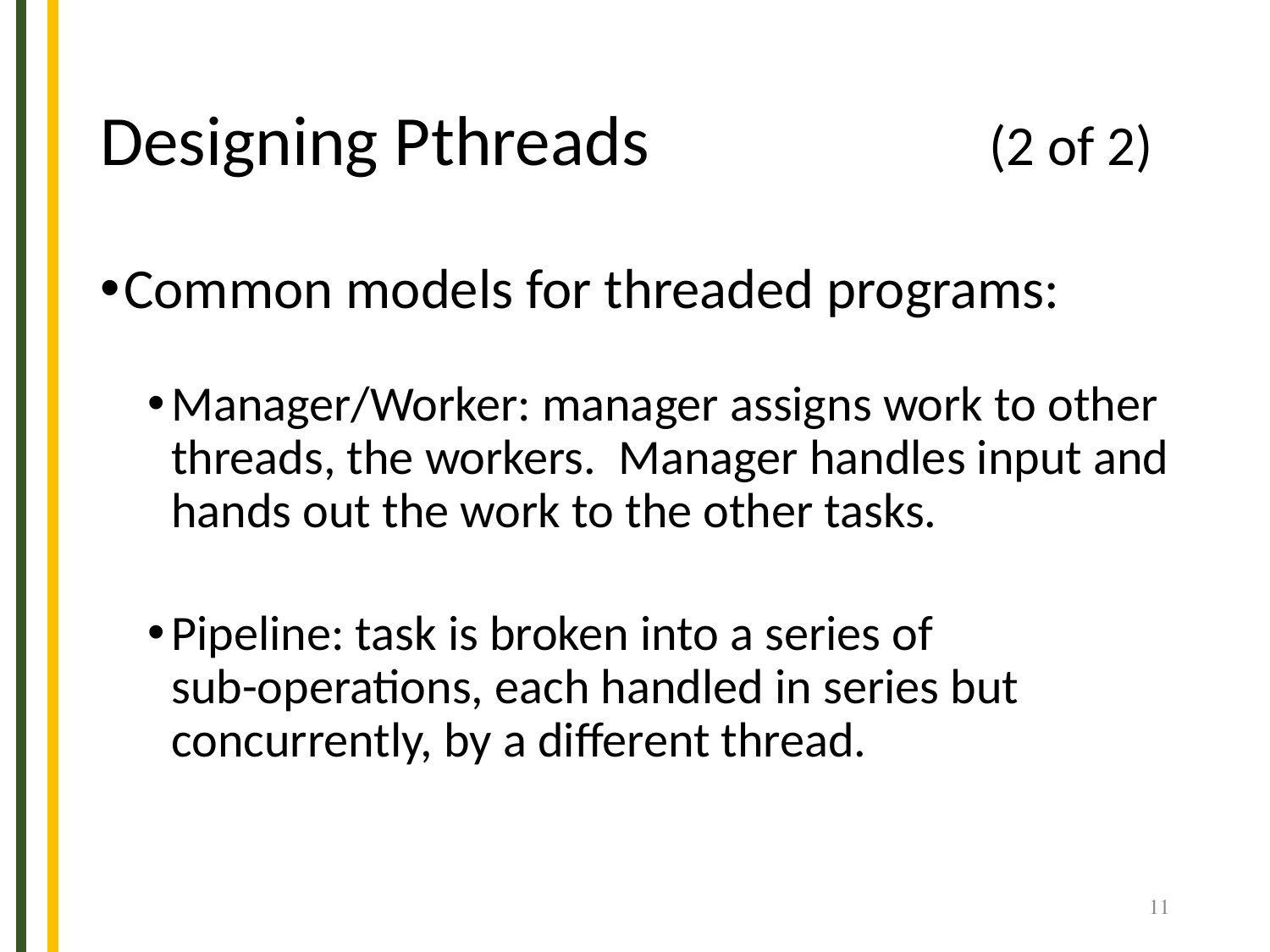

# Designing Pthreads 			(2 of 2)
Common models for threaded programs:

Manager/Worker: manager assigns work to other threads, the workers.  Manager handles input and hands out the work to the other tasks.

Pipeline: task is broken into a series of              sub-operations, each handled in series but concurrently, by a different thread.
11